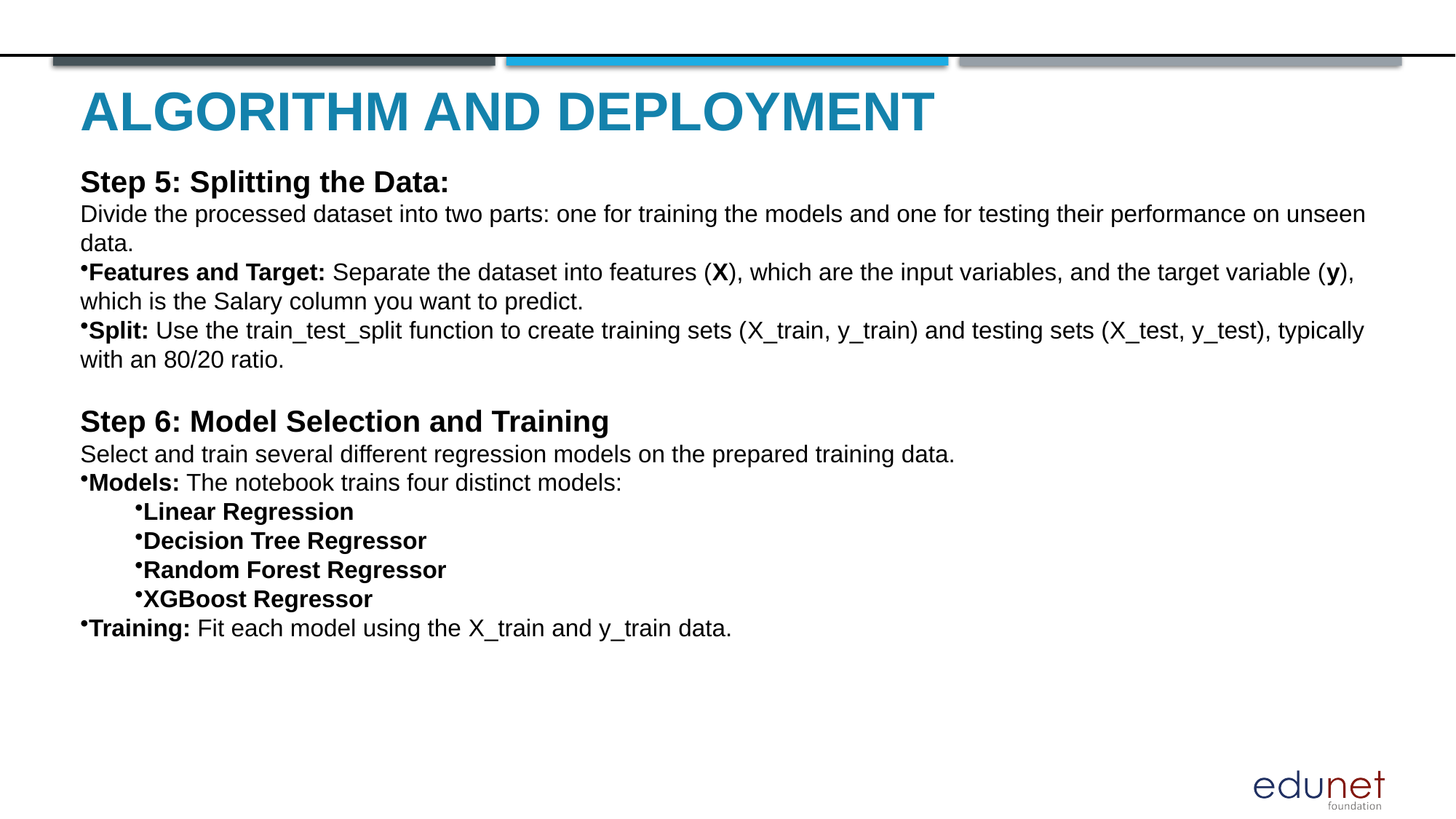

# ALGORITHM AND DEPLOYMENT
Step 5: Splitting the Data:
Divide the processed dataset into two parts: one for training the models and one for testing their performance on unseen data.
Features and Target: Separate the dataset into features (X), which are the input variables, and the target variable (y), which is the Salary column you want to predict.
Split: Use the train_test_split function to create training sets (X_train, y_train) and testing sets (X_test, y_test), typically with an 80/20 ratio.

Step 6: Model Selection and Training
Select and train several different regression models on the prepared training data.
Models: The notebook trains four distinct models:
Linear Regression
Decision Tree Regressor
Random Forest Regressor
XGBoost Regressor
Training: Fit each model using the X_train and y_train data.